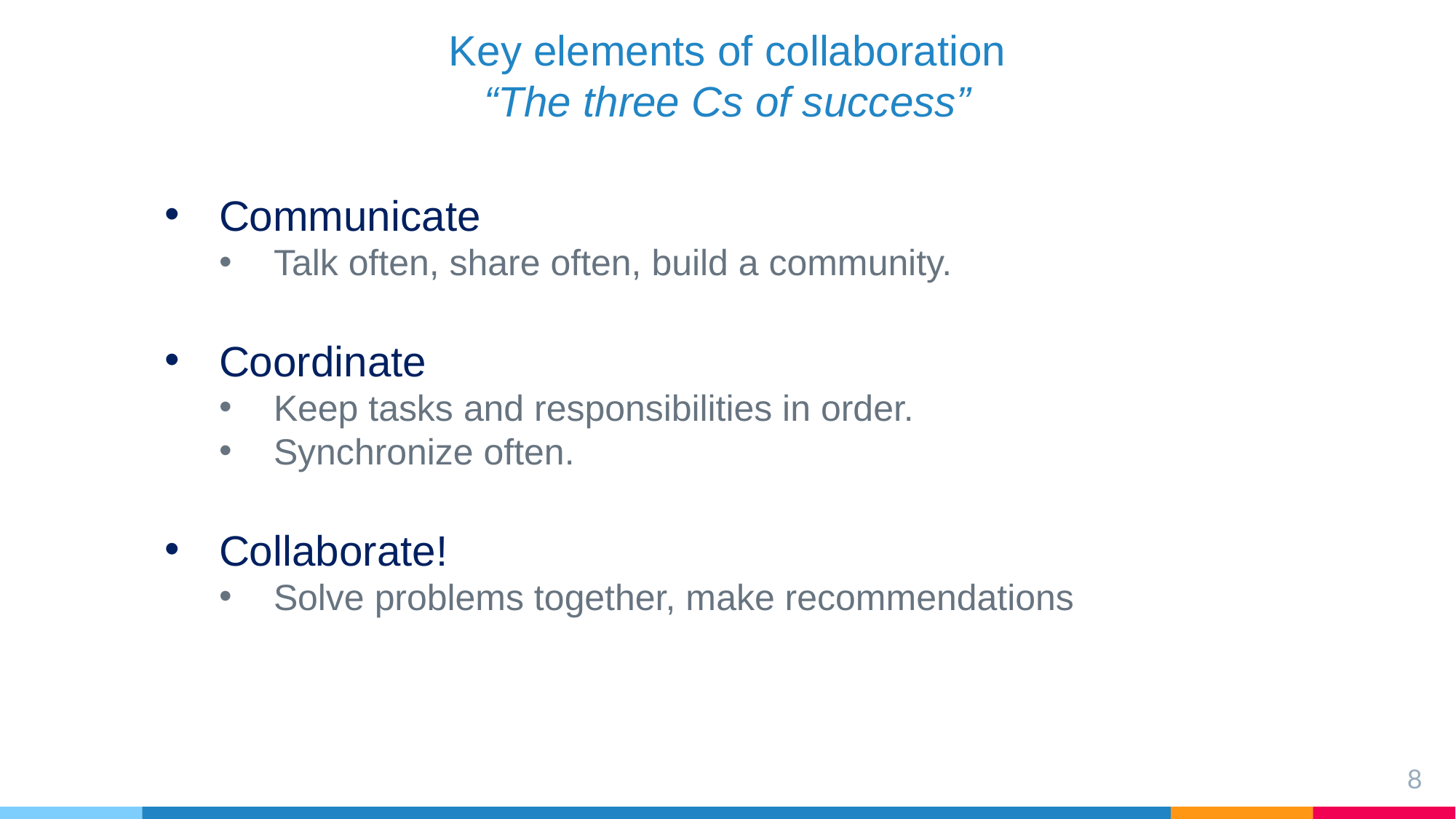

# Key elements of collaboration “The three Cs of success”
Communicate
Talk often, share often, build a community.

Coordinate
Keep tasks and responsibilities in order.
Synchronize often.

Collaborate!
Solve problems together, make recommendations
8